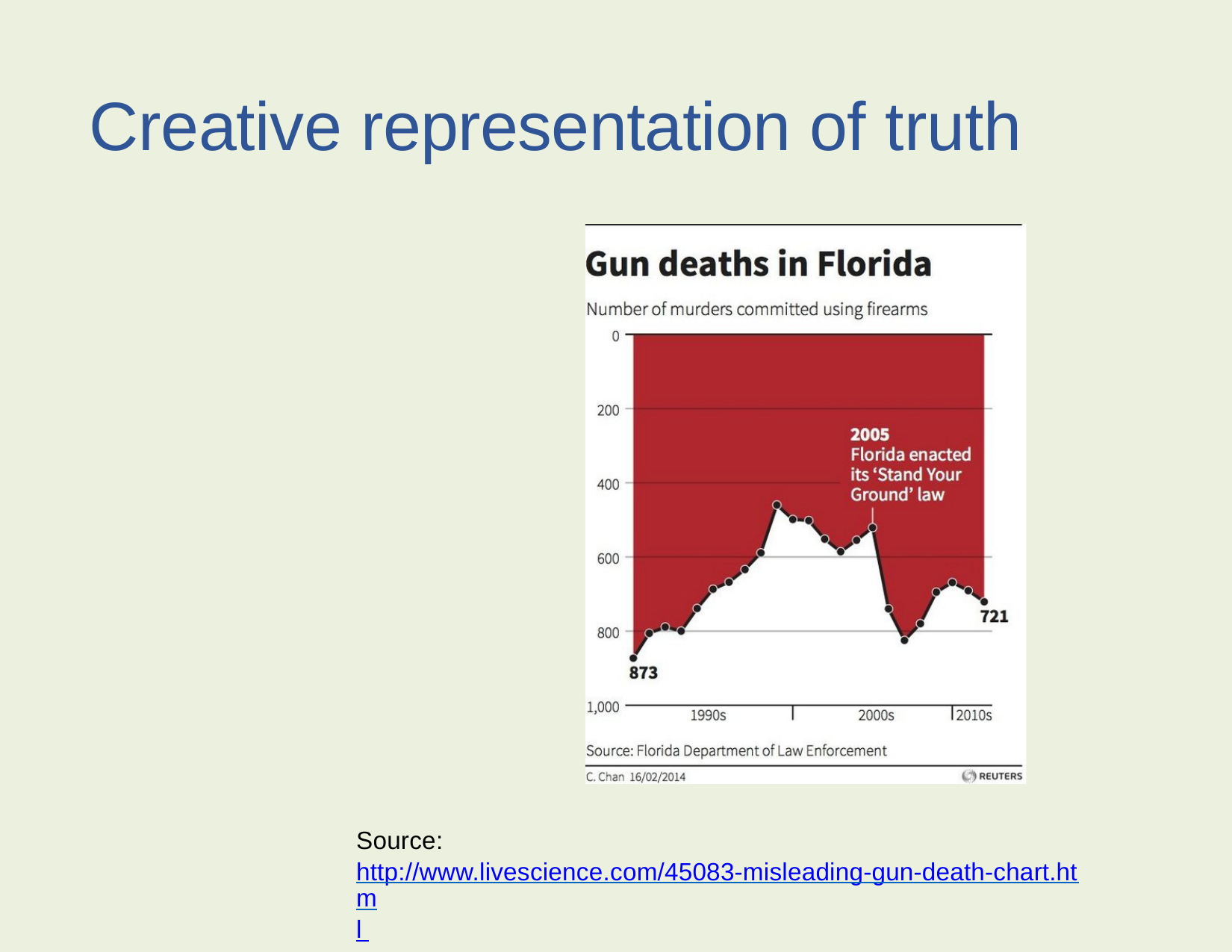

# Creative representation of truth

Source: http://www.livescience.com/45083-misleading-gun-death-chart.html